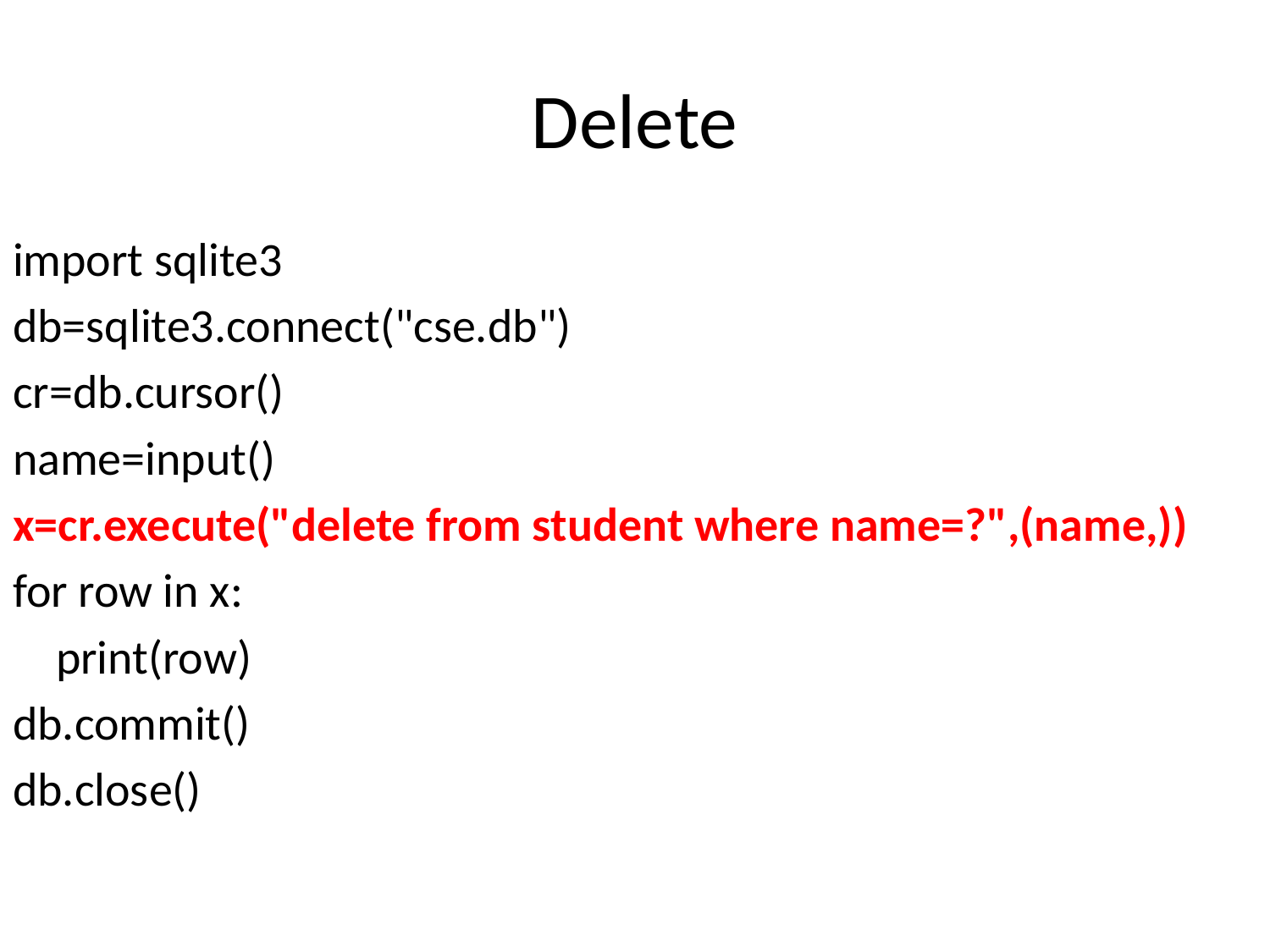

# Delete
import sqlite3
db=sqlite3.connect("cse.db")
cr=db.cursor()
name=input()
x=cr.execute("delete from student where name=?",(name,))
for row in x:
    print(row)
db.commit()
db.close()